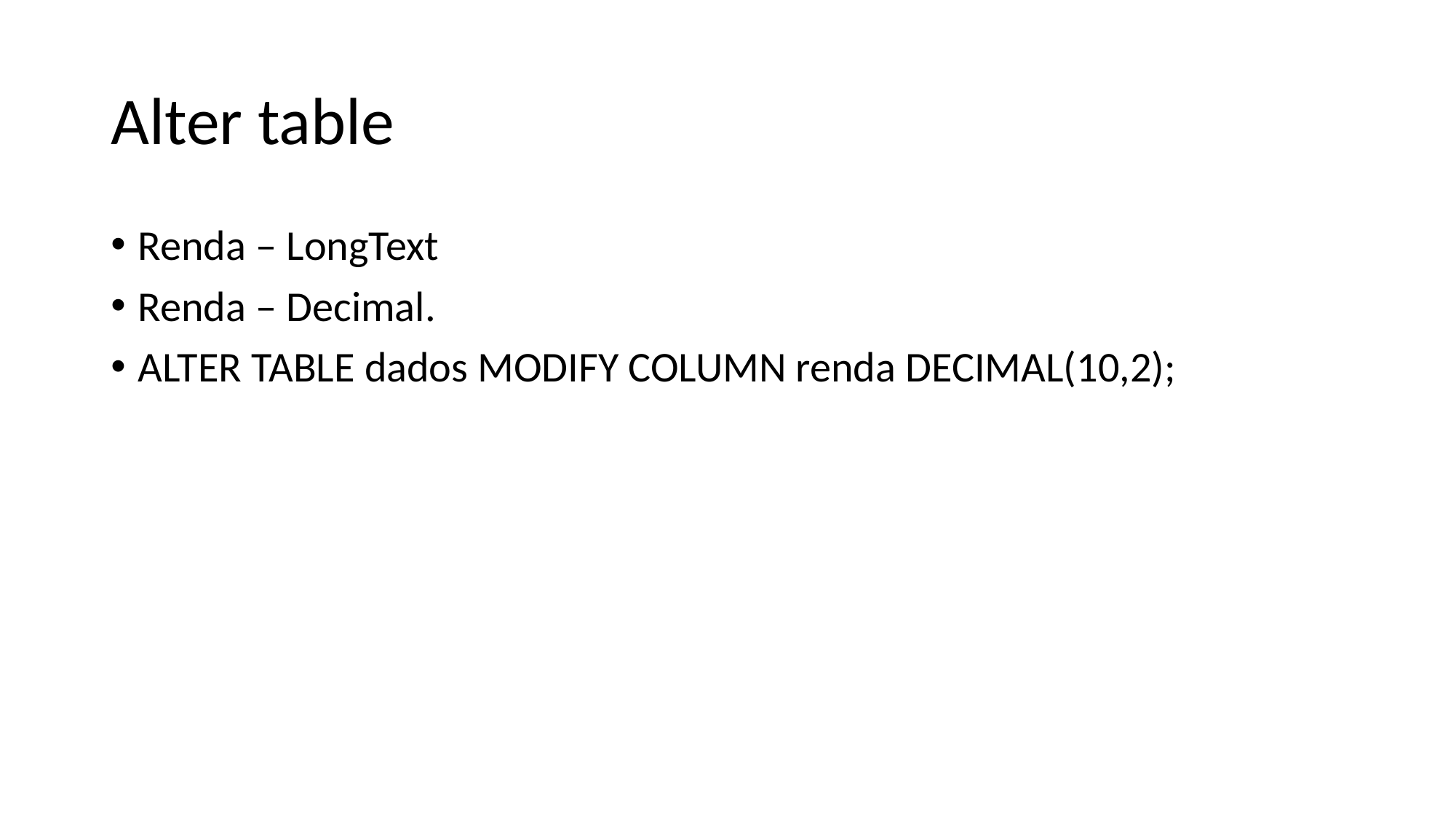

# Alter table
Renda – LongText
Renda – Decimal.
ALTER TABLE dados MODIFY COLUMN renda DECIMAL(10,2);